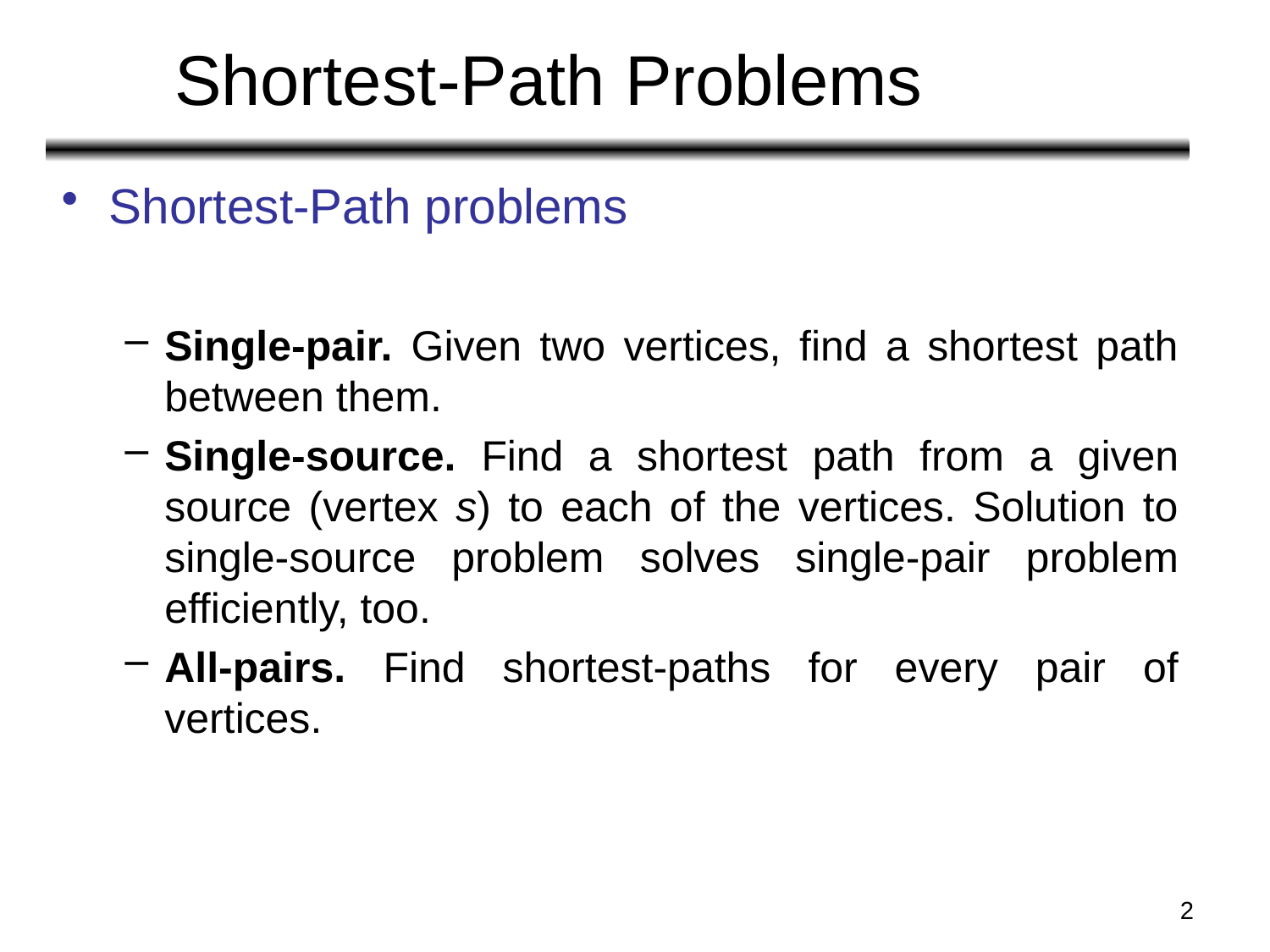

# Shortest-Path Problems
Shortest-Path problems

Single-pair. Given two vertices, find a shortest path between them.
Single-source. Find a shortest path from a given source (vertex s) to each of the vertices. Solution to single-source problem solves single-pair problem efficiently, too.
All-pairs. Find shortest-paths for every pair of vertices.
2